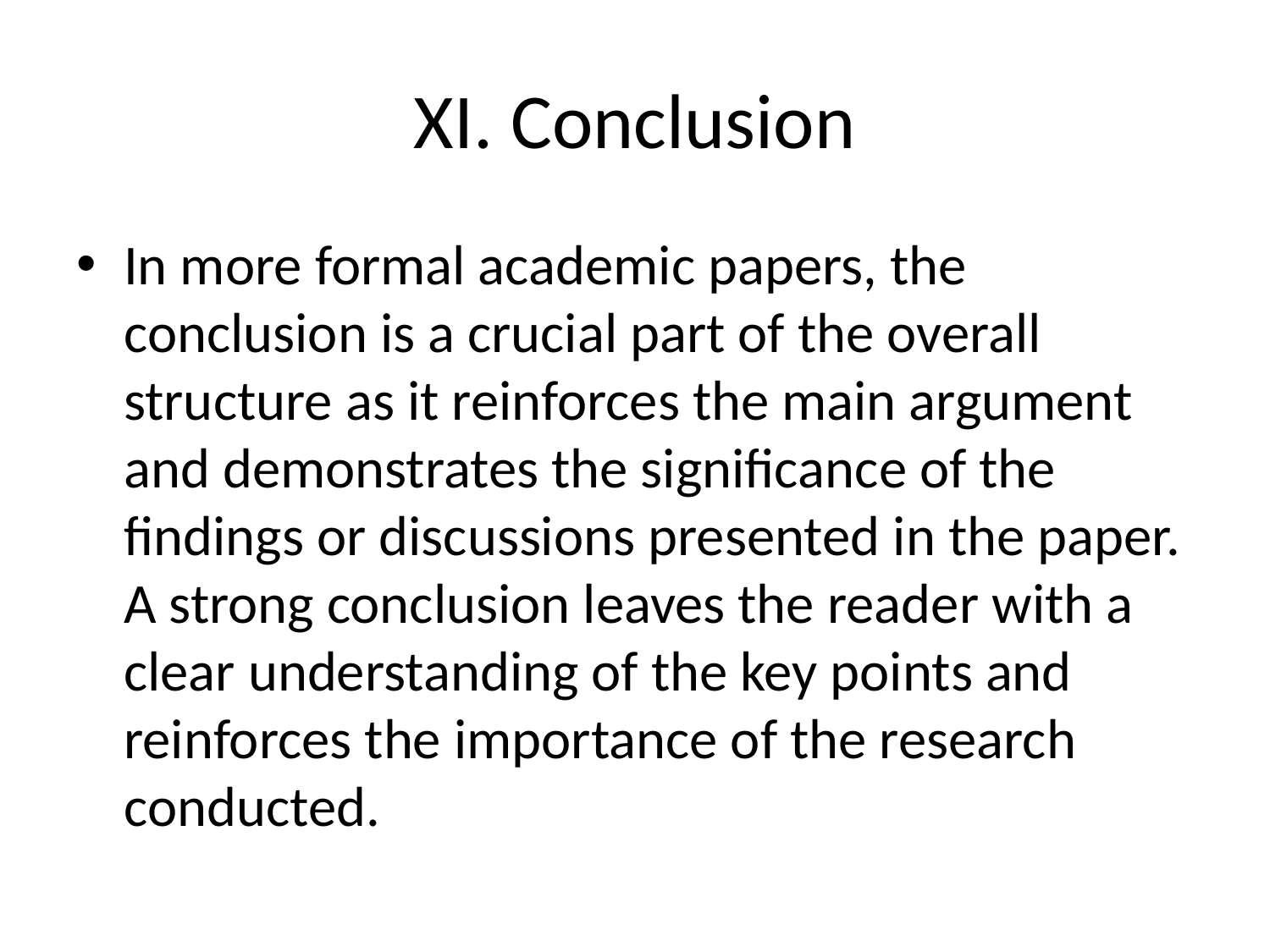

# XI. Conclusion
In more formal academic papers, the conclusion is a crucial part of the overall structure as it reinforces the main argument and demonstrates the significance of the findings or discussions presented in the paper. A strong conclusion leaves the reader with a clear understanding of the key points and reinforces the importance of the research conducted.